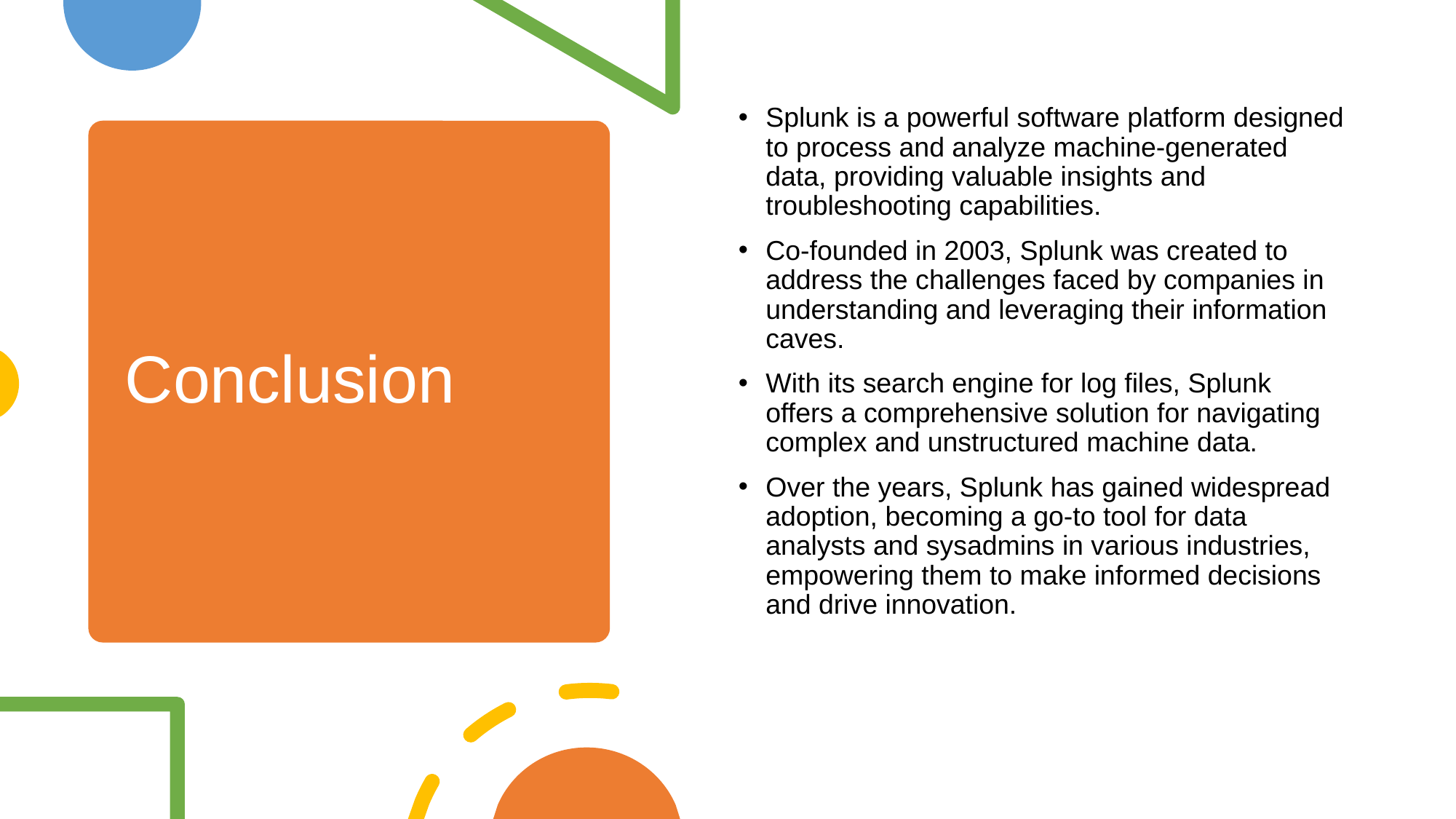

Splunk is a powerful software platform designed to process and analyze machine-generated data, providing valuable insights and troubleshooting capabilities.
Co-founded in 2003, Splunk was created to address the challenges faced by companies in understanding and leveraging their information caves.
With its search engine for log files, Splunk offers a comprehensive solution for navigating complex and unstructured machine data.
Over the years, Splunk has gained widespread adoption, becoming a go-to tool for data analysts and sysadmins in various industries, empowering them to make informed decisions and drive innovation.

# Conclusion